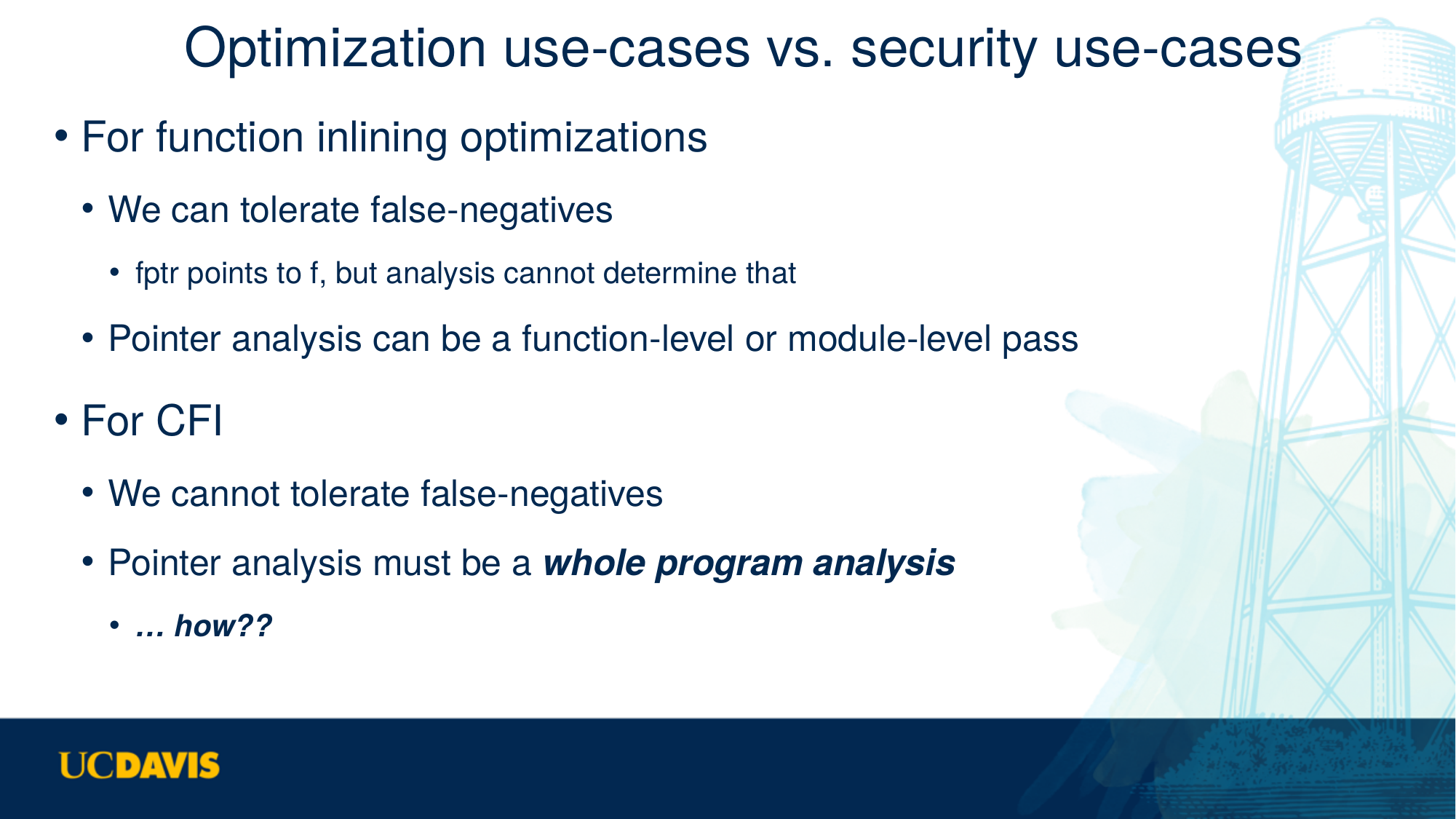

# Optimization use-cases vs. security use-cases
For function inlining optimizations
We can tolerate false-negatives
fptr points to f, but analysis cannot determine that
Pointer analysis can be a function-level or module-level pass
For CFI
We cannot tolerate false-negatives
Pointer analysis must be a whole program analysis
… how??